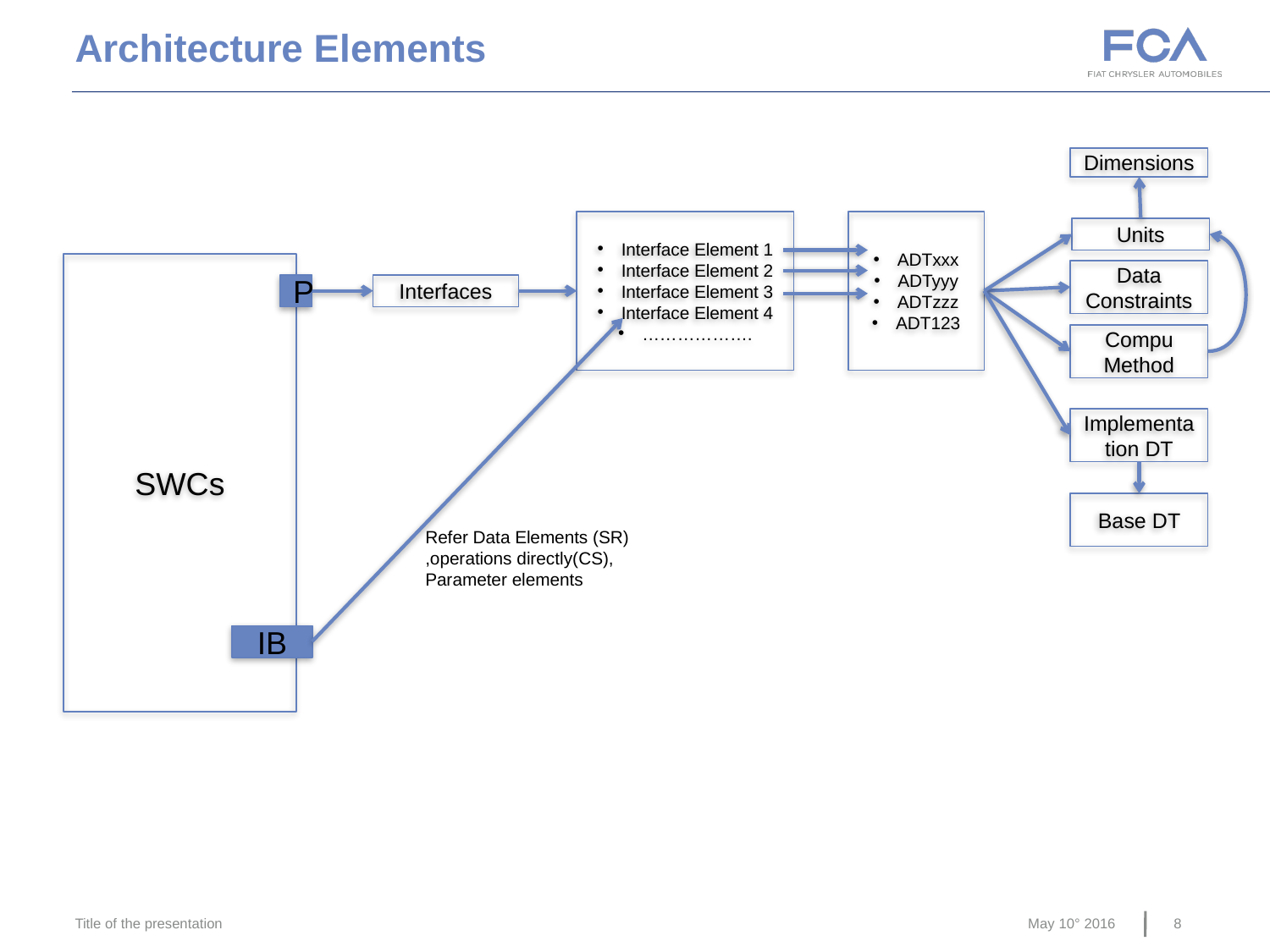

Architecture Elements
Dimensions
Interface Element 1
Interface Element 2
Interface Element 3
Interface Element 4
……………….
ADTxxx
ADTyyy
ADTzzz
ADT123
Units
SWCs
Data Constraints
P
Interfaces
Compu
Method
Implementation DT
Base DT
Refer Data Elements (SR) ,operations directly(CS), Parameter elements
IB
Title of the presentation
May 10° 2016
8